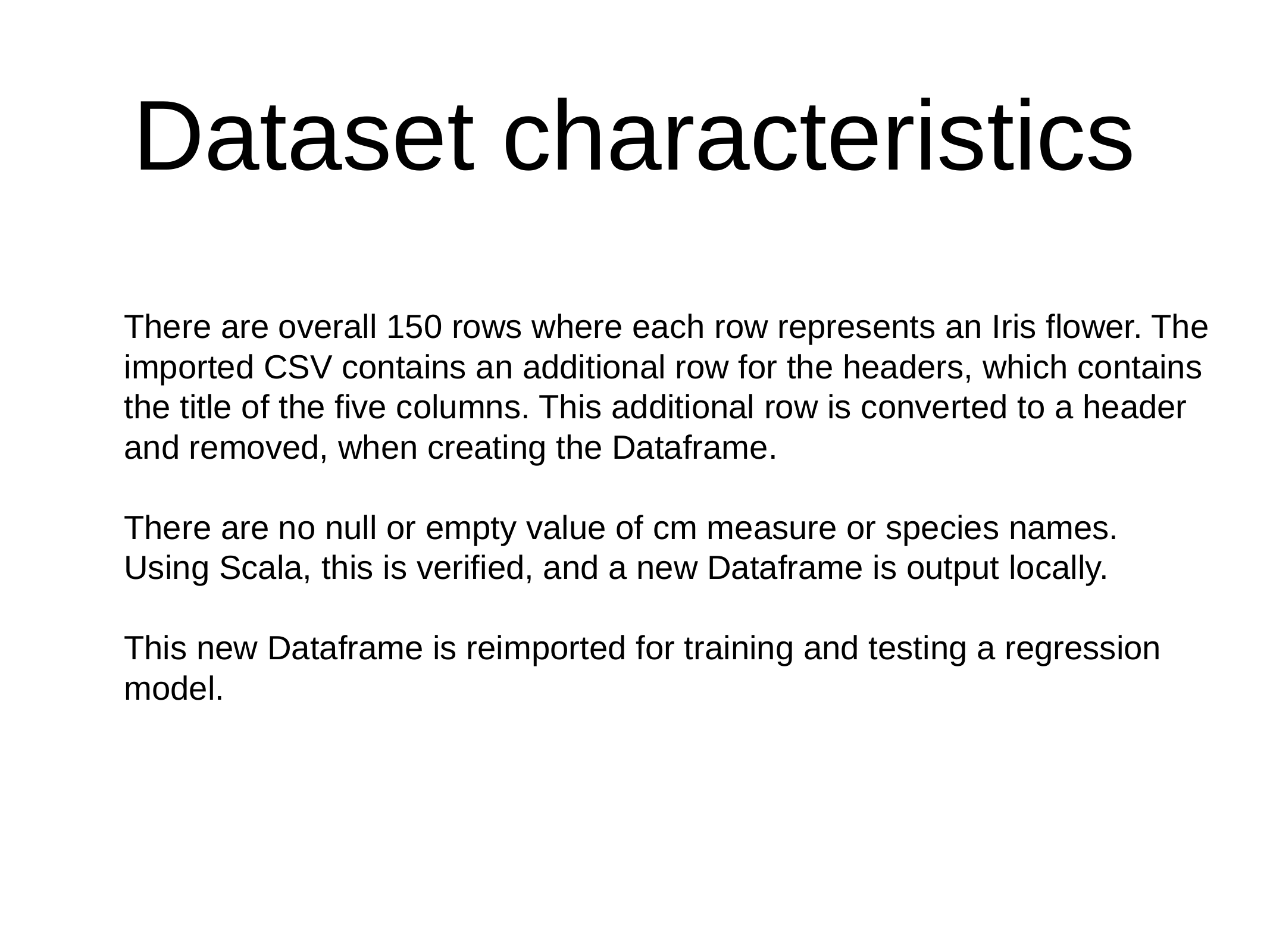

# Dataset characteristics
There are overall 150 rows where each row represents an Iris flower. The imported CSV contains an additional row for the headers, which contains the title of the five columns. This additional row is converted to a header and removed, when creating the Dataframe.

There are no null or empty value of cm measure or species names. Using Scala, this is verified, and a new Dataframe is output locally.

This new Dataframe is reimported for training and testing a regression model.